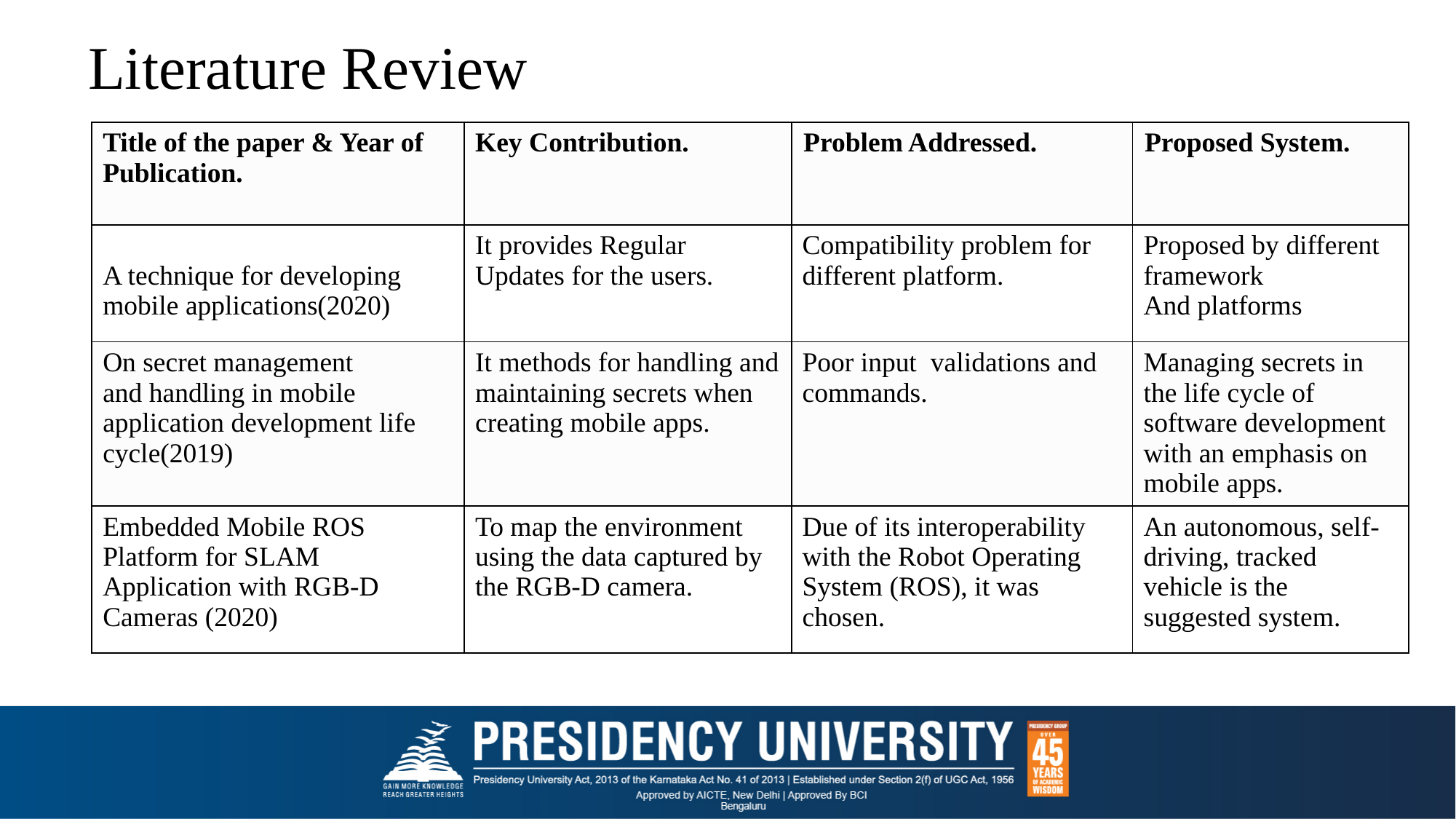

# Literature Review
| Title of the paper & Year of Publication. | Key Contribution. | Problem Addressed. | Proposed System. |
| --- | --- | --- | --- |
| A technique for developing mobile applications(2020) | It provides Regular Updates for the users. | Compatibility problem for different platform. | Proposed by different framework And platforms |
| On secret management and handling in mobile application development life cycle(2019) | It methods for handling and maintaining secrets when creating mobile apps. | Poor input validations and commands. | Managing secrets in the life cycle of software development with an emphasis on mobile apps. |
| Embedded Mobile ROS Platform for SLAM Application with RGB-D Cameras (2020) | To map the environment using the data captured by the RGB-D camera. | Due of its interoperability with the Robot Operating System (ROS), it was chosen. | An autonomous, self-driving, tracked vehicle is the suggested system. |